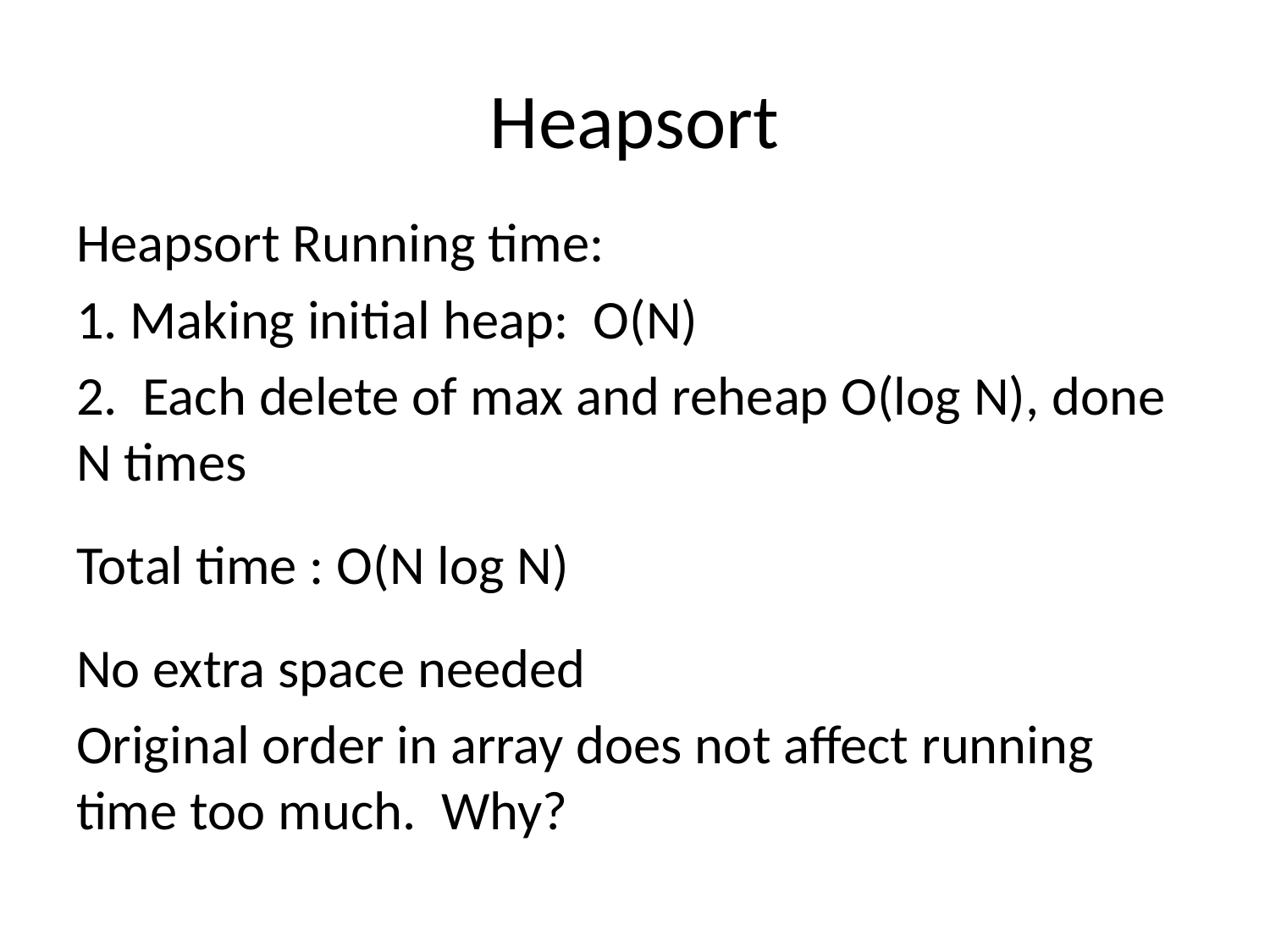

# Heapsort
Heapsort Running time:
1. Making initial heap:  O(N)
2.  Each delete of max and reheap O(log N), done N times

Total time : O(N log N)

No extra space needed
Original order in array does not affect running time too much.  Why?